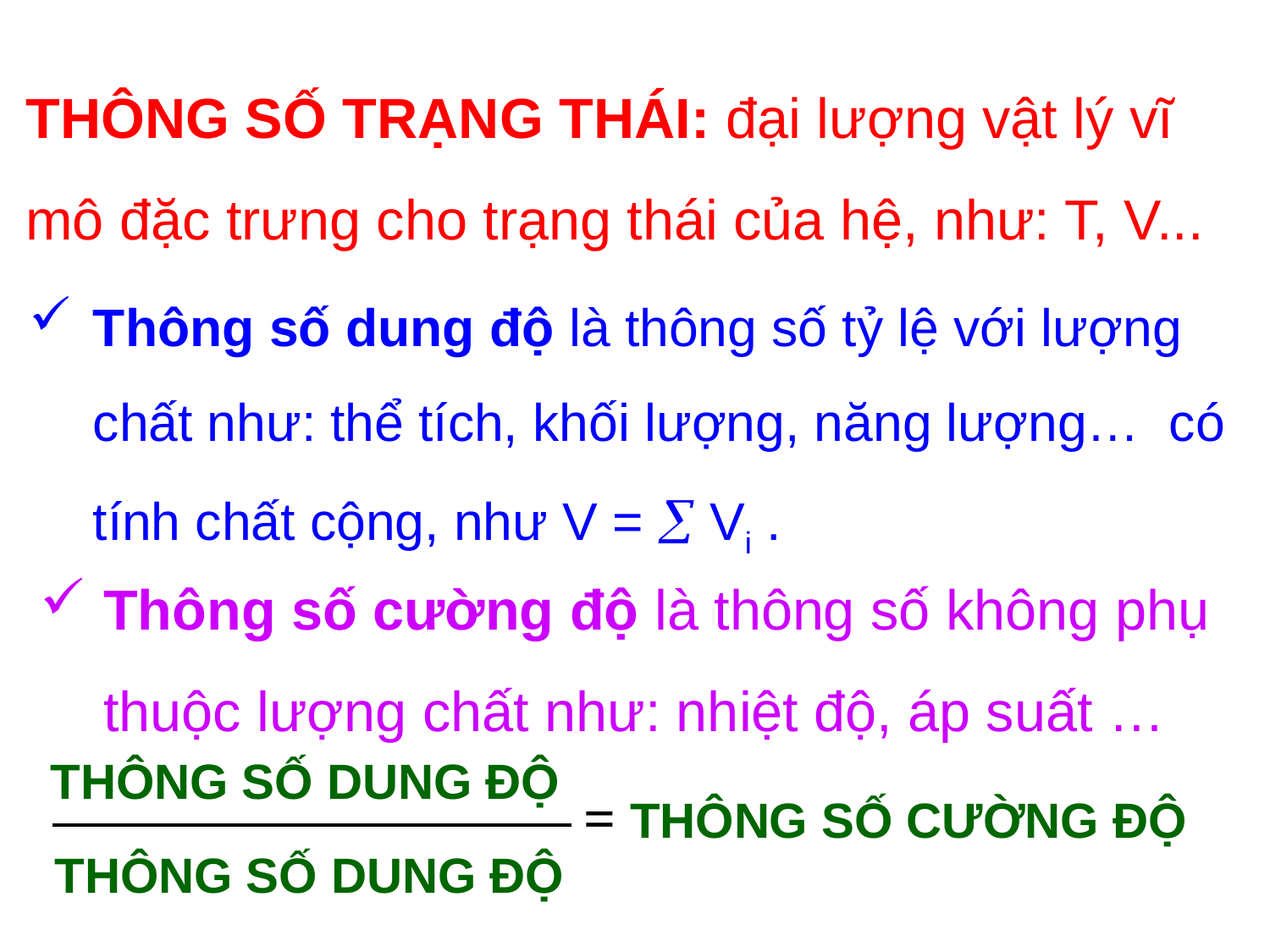

THÔNG SỐ TRẠNG THÁI: đại lượng vật lý vĩ mô đặc trưng cho trạng thái của hệ, như: T, V...
Thông số dung độ là thông số tỷ lệ với lượng chất như: thể tích, khối lượng, năng lượng…  có tính chất cộng, như V = ∑ Vi .

Thông số cường độ là thông số không phụ thuộc lượng chất như: nhiệt độ, áp suất …

THÔNG SỐ DUNG ĐỘ
= THÔNG SỐ CƯỜNG ĐỘ
THÔNG SỐ DUNG ĐỘ